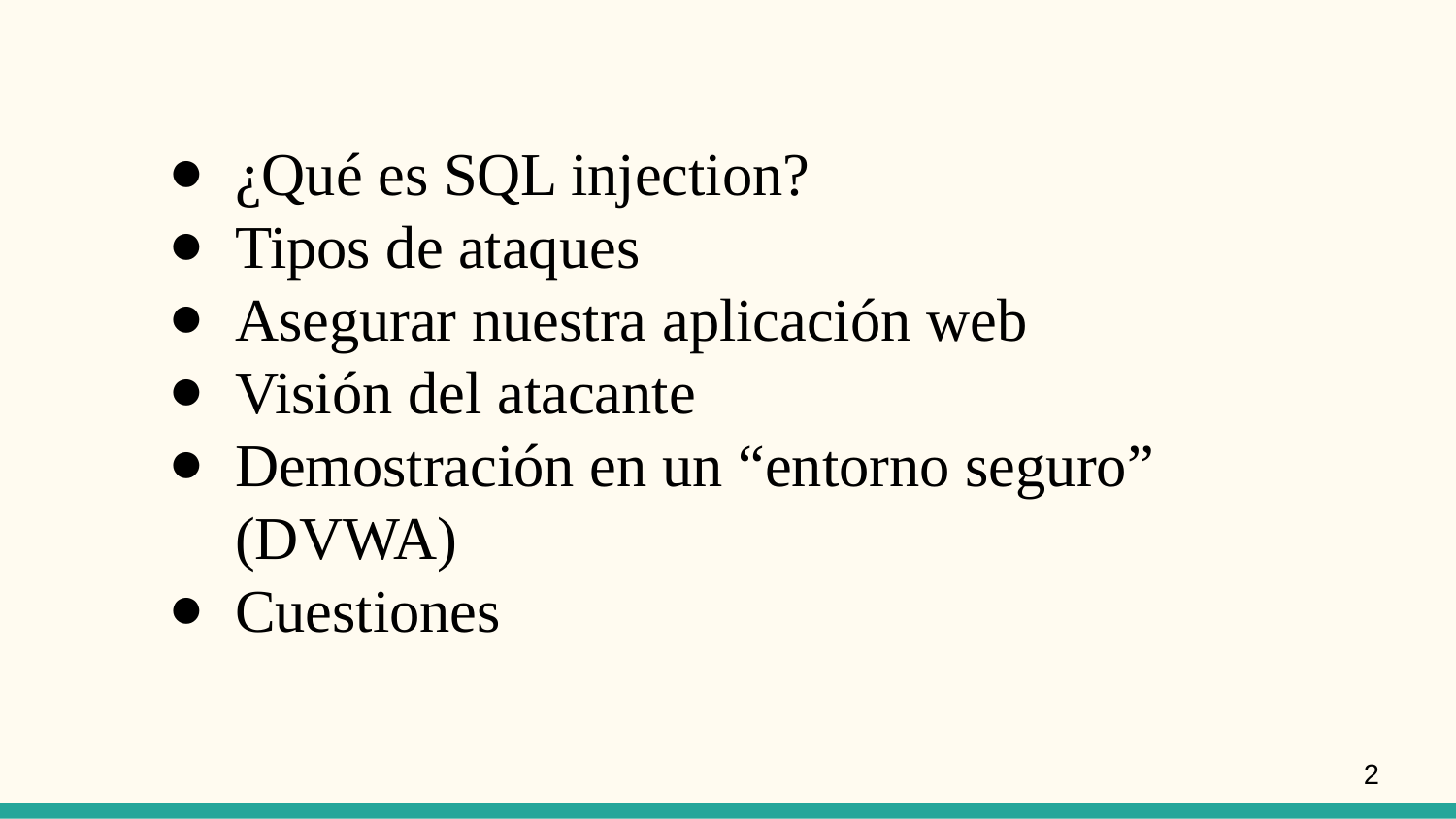

#
¿Qué es SQL injection?
Tipos de ataques
Asegurar nuestra aplicación web
Visión del atacante
Demostración en un “entorno seguro” (DVWA)
Cuestiones

2